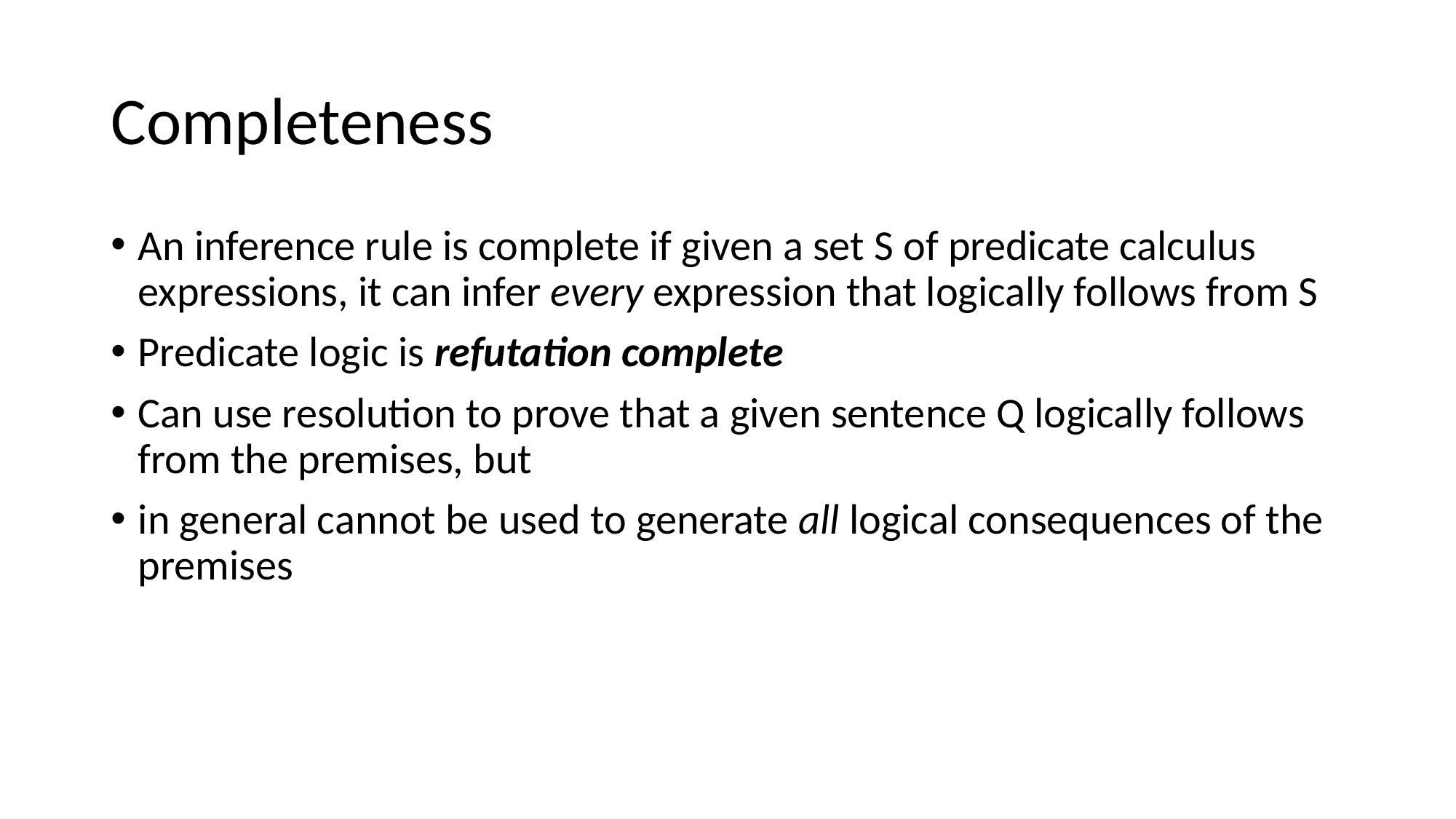

# Completeness
An inference rule is complete if given a set S of predicate calculus expressions, it can infer every expression that logically follows from S
Predicate logic is refutation complete
Can use resolution to prove that a given sentence Q logically follows from the premises, but
in general cannot be used to generate all logical consequences of the premises